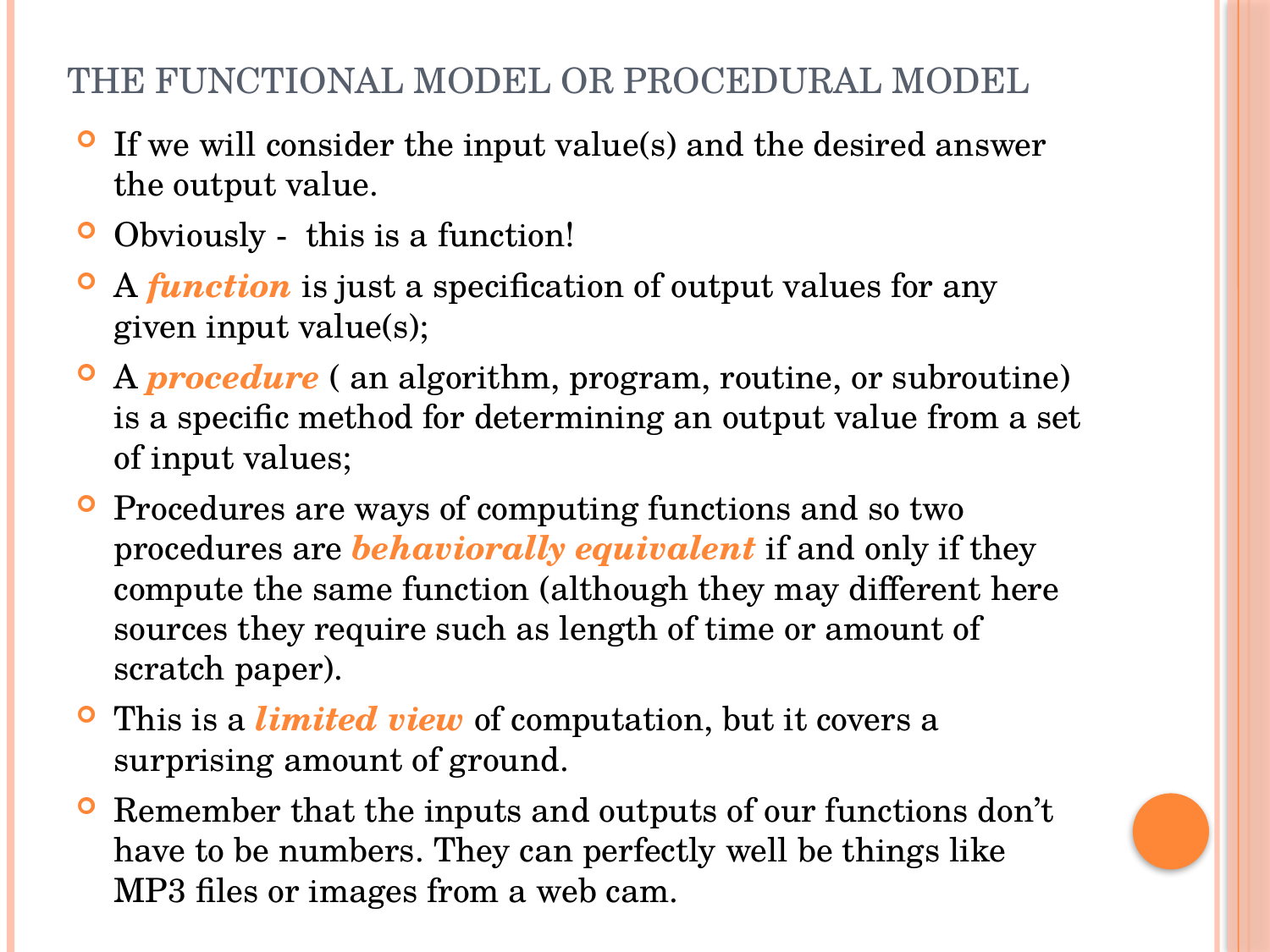

# The functional model OR Procedural Model
If we will consider the input value(s) and the desired answer the output value.
Obviously -  this is a function!
A function is just a specification of output values for any given input value(s);
A procedure ( an algorithm, program, routine, or subroutine) is a specific method for determining an output value from a set of input values;
Procedures are ways of computing functions and so two procedures are behaviorally equivalent if and only if they compute the same function (although they may different here sources they require such as length of time or amount of scratch paper).
This is a limited view of computation, but it covers a surprising amount of ground.
Remember that the inputs and outputs of our functions don’t have to be numbers. They can perfectly well be things like MP3 files or images from a web cam.